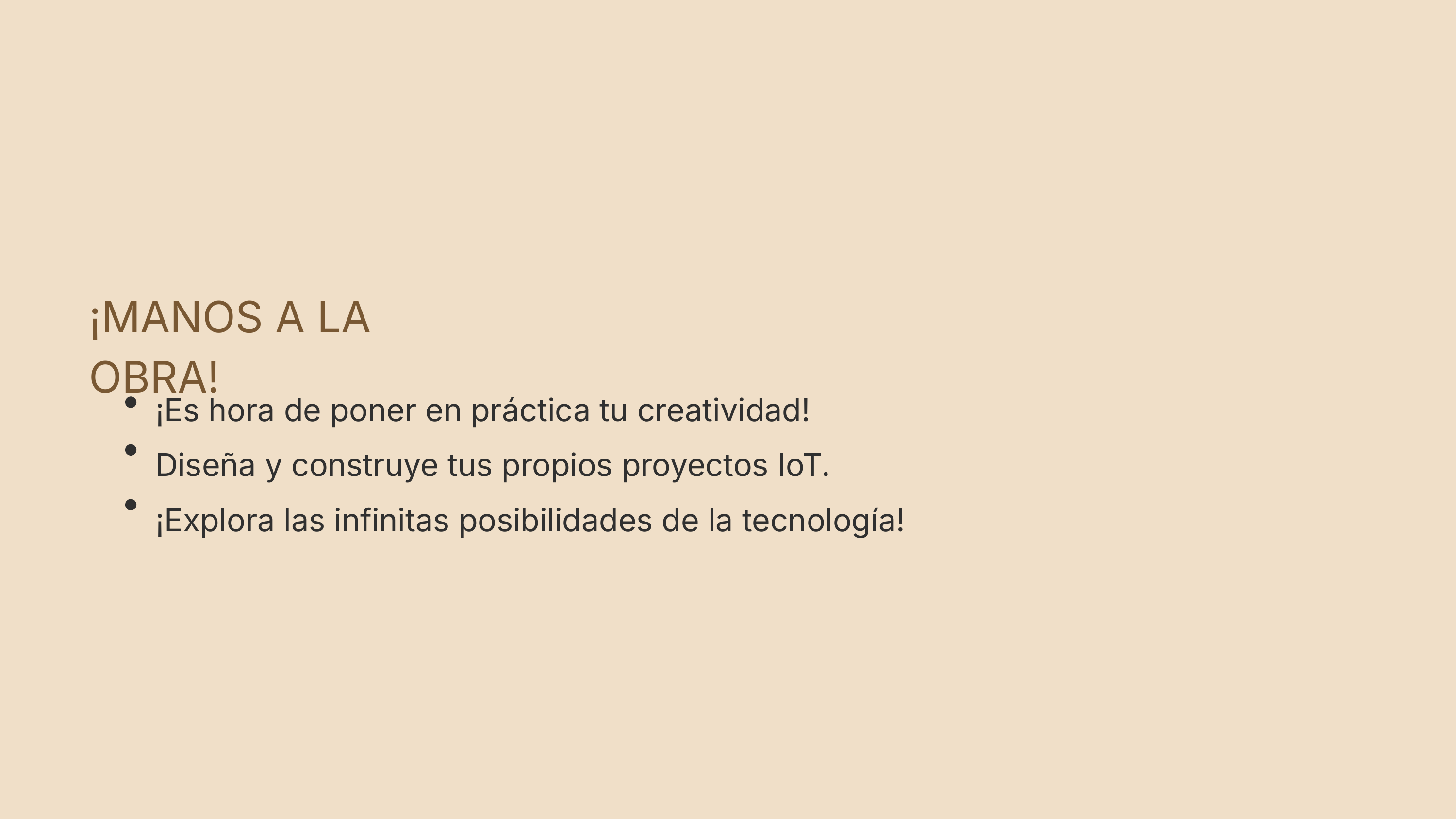

¡MANOS A LA OBRA!
¡Es hora de poner en práctica tu creatividad! Diseña y construye tus propios proyectos IoT. ¡Explora las infinitas posibilidades de la tecnología!